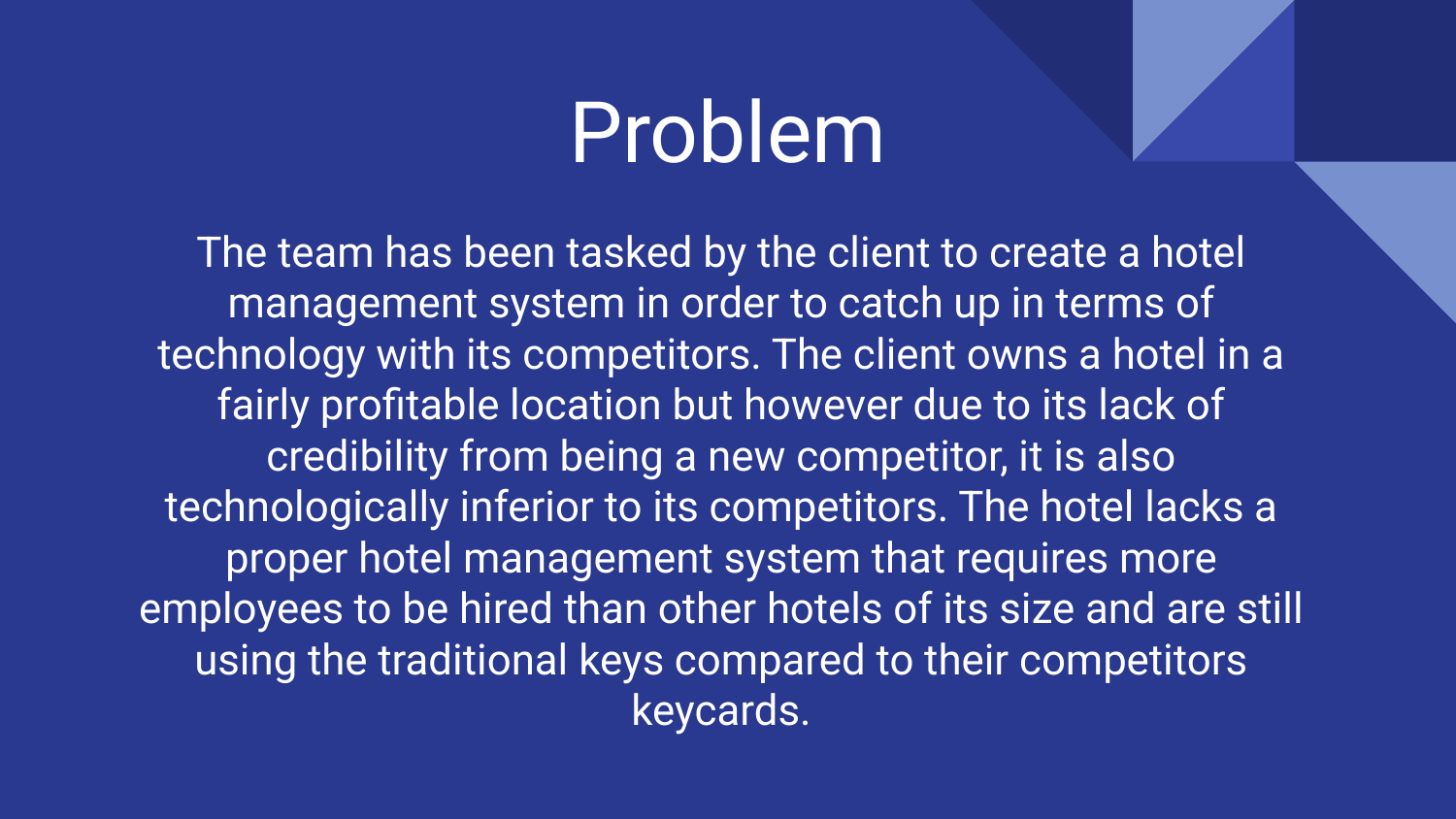

# Problem
The team has been tasked by the client to create a hotel management system in order to catch up in terms of technology with its competitors. The client owns a hotel in a fairly profitable location but however due to its lack of credibility from being a new competitor, it is also technologically inferior to its competitors. The hotel lacks a proper hotel management system that requires more employees to be hired than other hotels of its size and are still using the traditional keys compared to their competitors keycards.